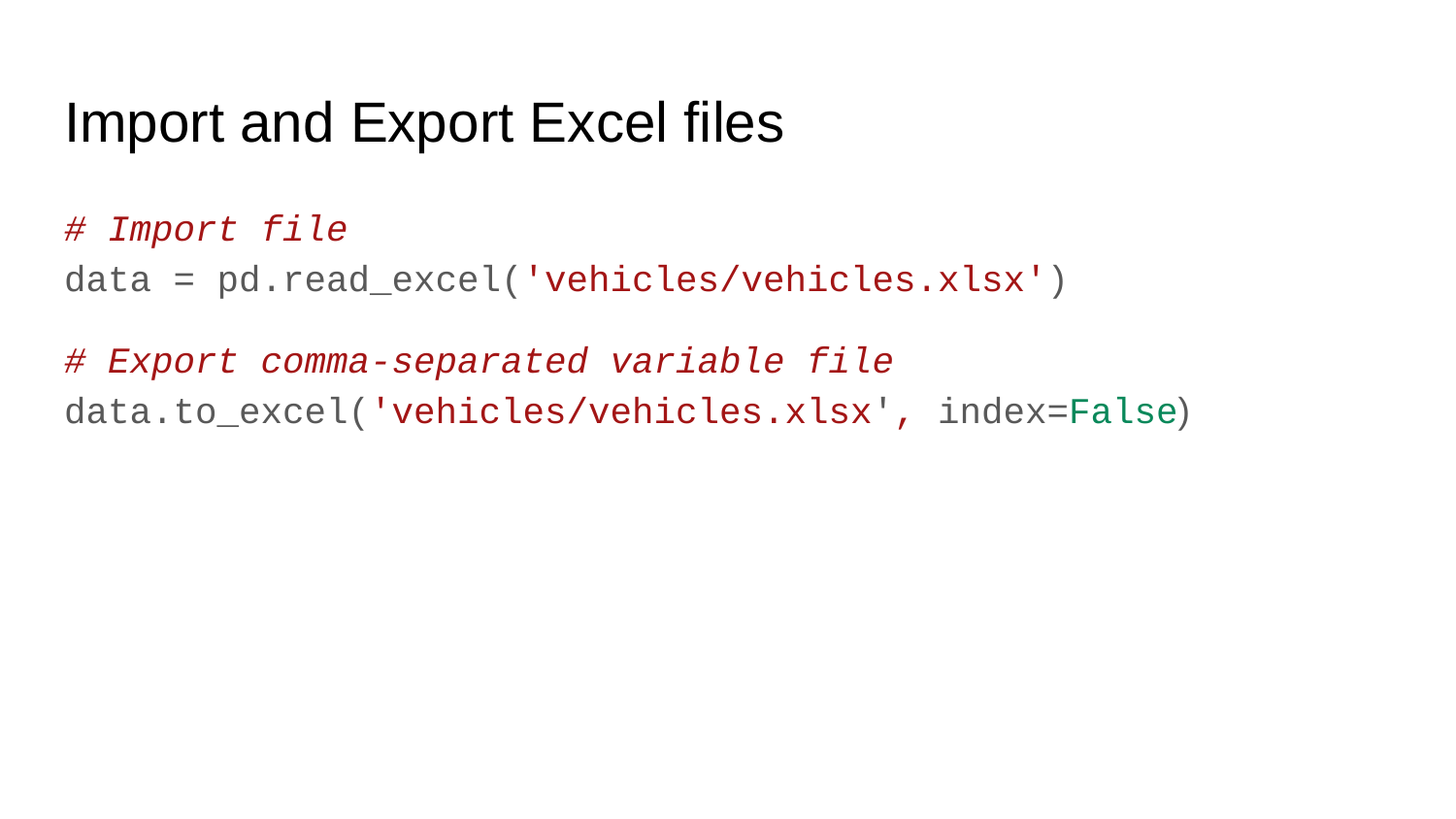

# Import and Export Excel files
# Import file
data = pd.read_excel('vehicles/vehicles.xlsx')
# Export comma-separated variable file
data.to_excel('vehicles/vehicles.xlsx', index=False)